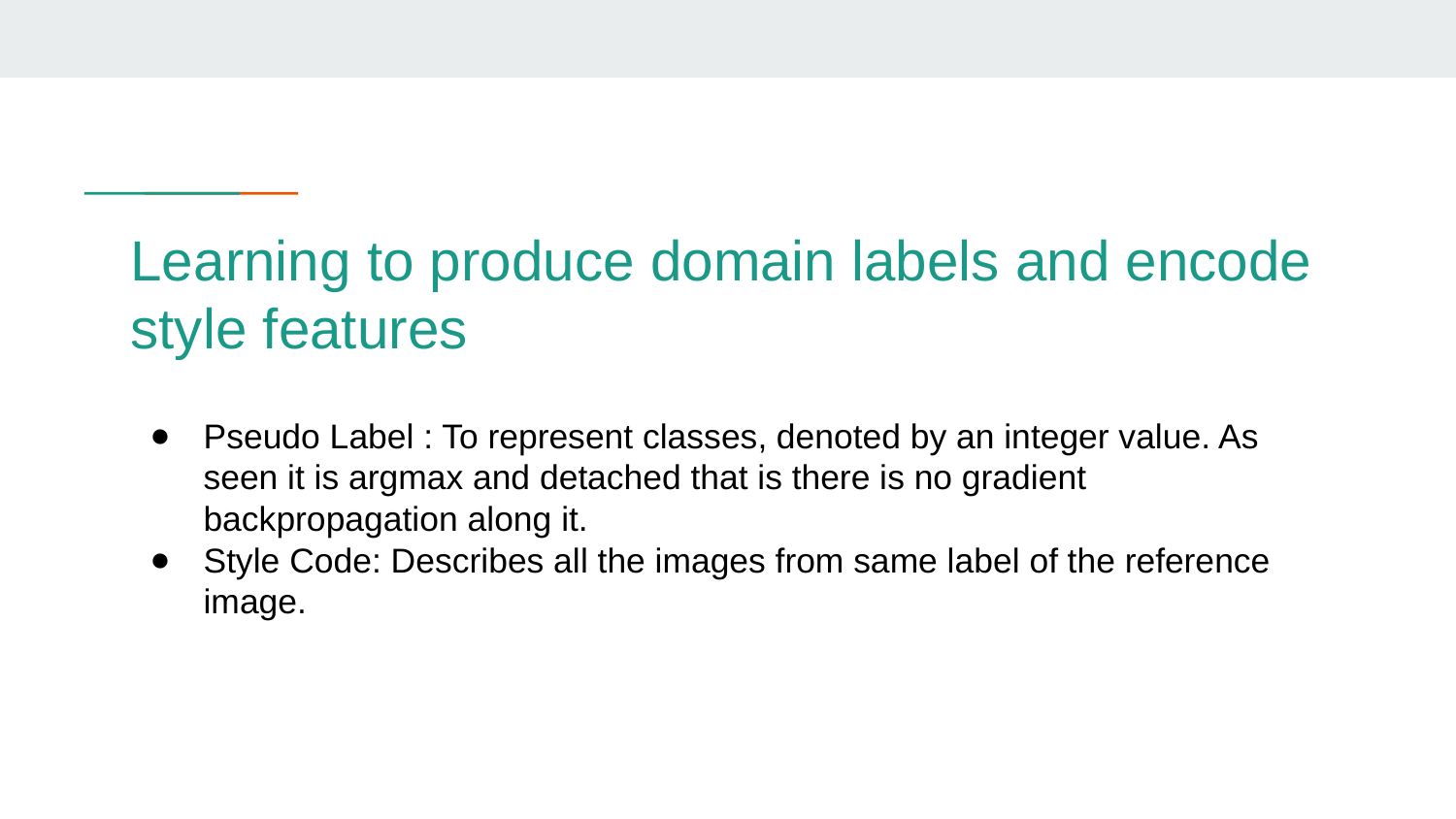

# Learning to produce domain labels and encode style features
Pseudo Label : To represent classes, denoted by an integer value. As seen it is argmax and detached that is there is no gradient backpropagation along it.
Style Code: Describes all the images from same label of the reference image.